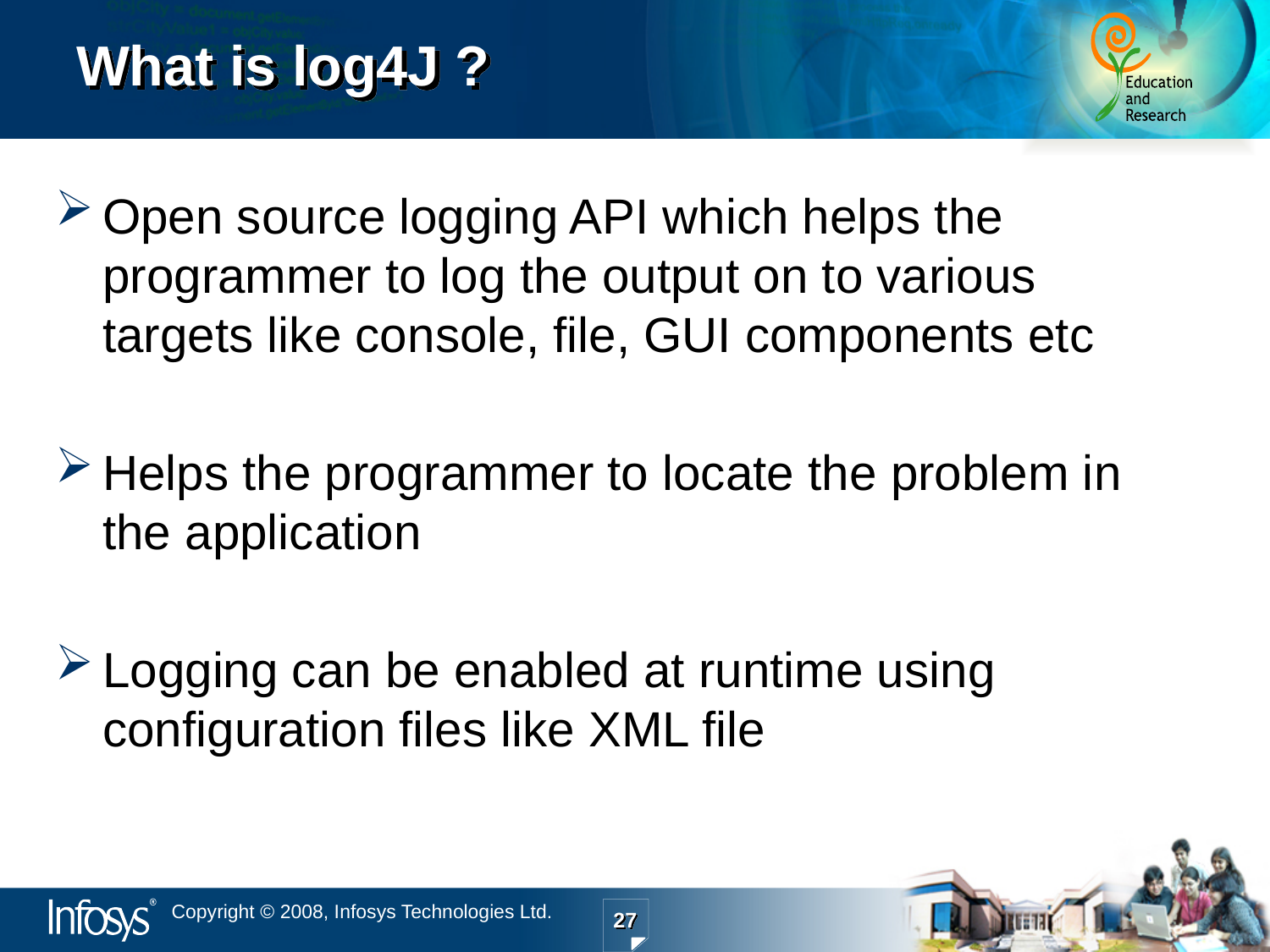

# What is log4J ?
Open source logging API which helps the programmer to log the output on to various targets like console, file, GUI components etc

Helps the programmer to locate the problem in the application

Logging can be enabled at runtime using  configuration files like XML file

27